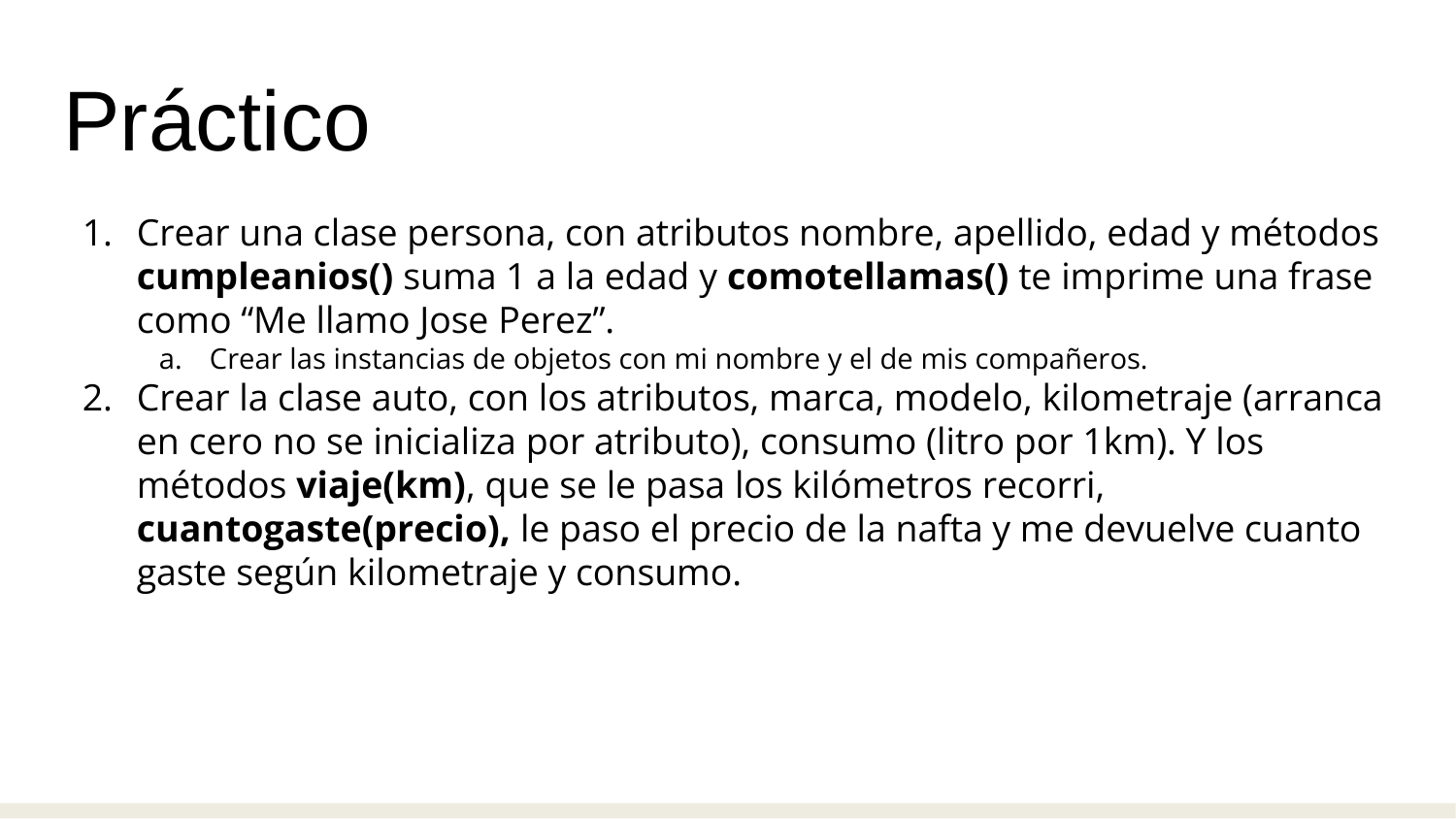

Práctico
Crear una clase persona, con atributos nombre, apellido, edad y métodos cumpleanios() suma 1 a la edad y comotellamas() te imprime una frase como “Me llamo Jose Perez”.
Crear las instancias de objetos con mi nombre y el de mis compañeros.
Crear la clase auto, con los atributos, marca, modelo, kilometraje (arranca en cero no se inicializa por atributo), consumo (litro por 1km). Y los métodos viaje(km), que se le pasa los kilómetros recorri, cuantogaste(precio), le paso el precio de la nafta y me devuelve cuanto gaste según kilometraje y consumo.